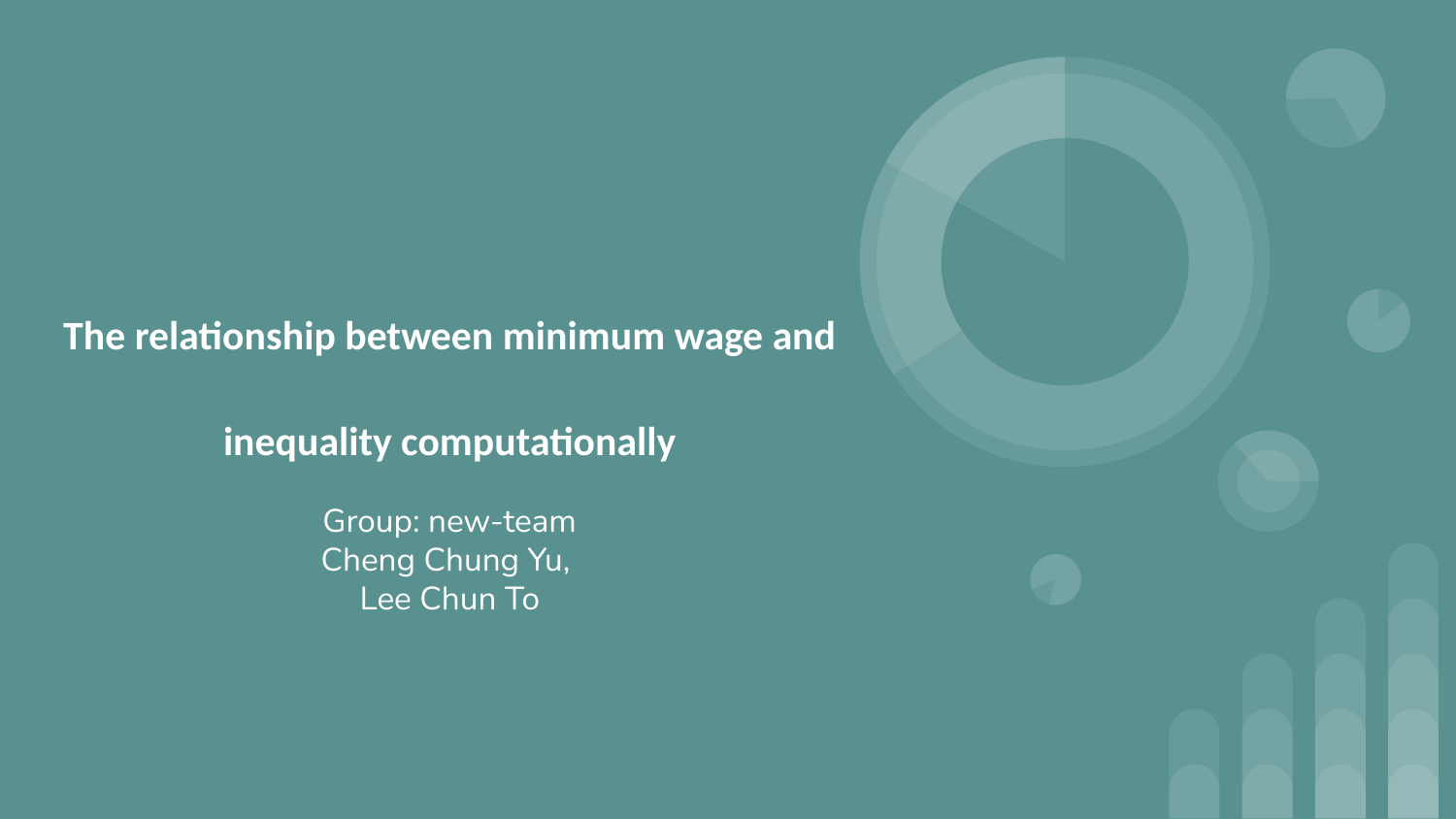

# The relationship between minimum wage and inequality computationally

Group: new-team
Cheng Chung Yu,
Lee Chun To